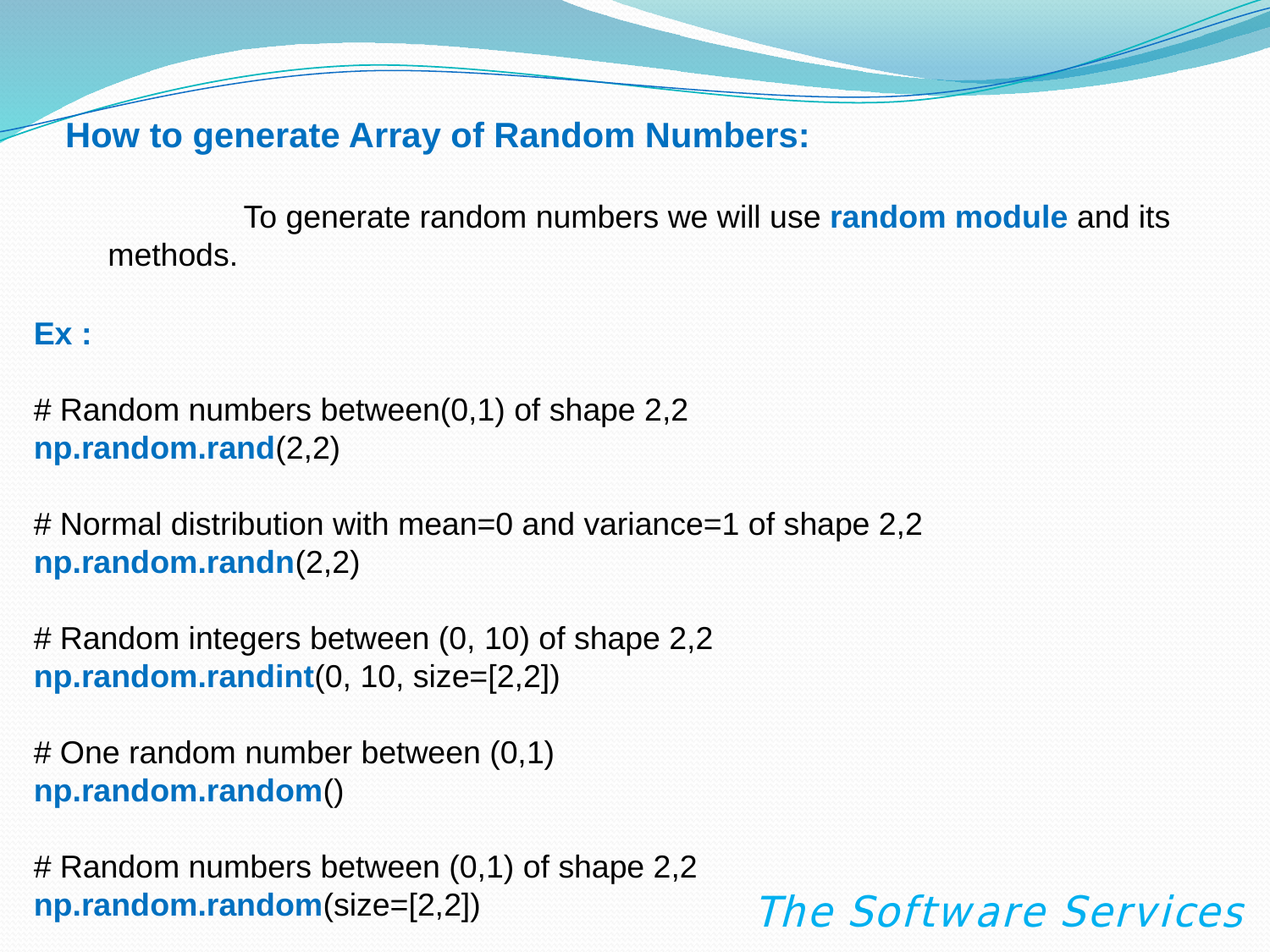

How to generate Array of Random Numbers:
	 To generate random numbers we will use random module and its methods.
Ex :

# Random numbers between(0,1) of shape 2,2
np.random.rand(2,2)

# Normal distribution with mean=0 and variance=1 of shape 2,2
np.random.randn(2,2)

# Random integers between (0, 10) of shape 2,2
np.random.randint(0, 10, size=[2,2])

# One random number between (0,1)
np.random.random()

# Random numbers between (0,1) of shape 2,2
np.random.random(size=[2,2])

The Software Services